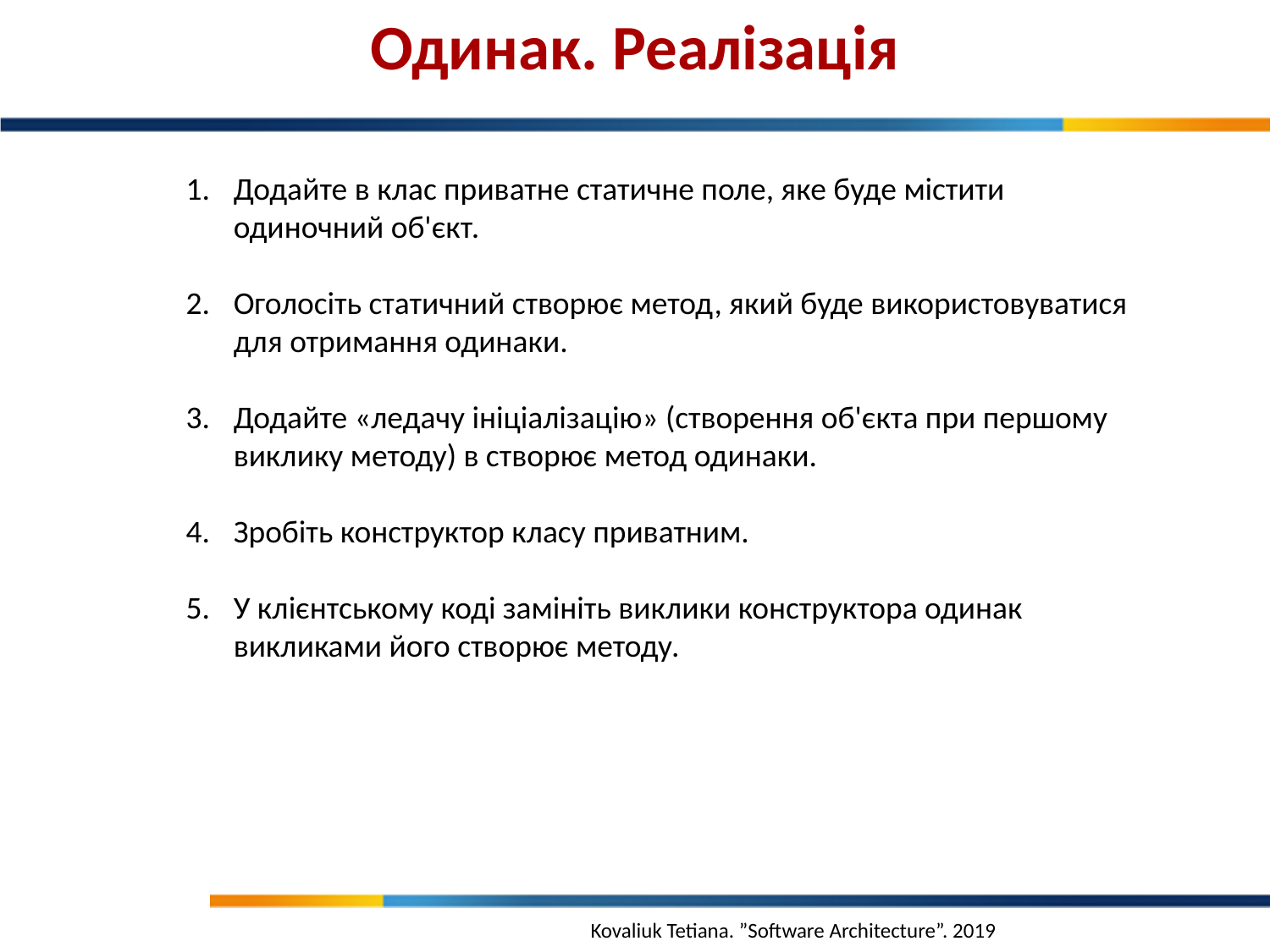

Одинак. Реалізація
Додайте в клас приватне статичне поле, яке буде містити одиночний об'єкт.

Оголосіть статичний створює метод, який буде використовуватися для отримання одинаки.

Додайте «ледачу ініціалізацію» (створення об'єкта при першому виклику методу) в створює метод одинаки.

Зробіть конструктор класу приватним.

У клієнтському коді замініть виклики конструктора одинак викликами його створює методу.